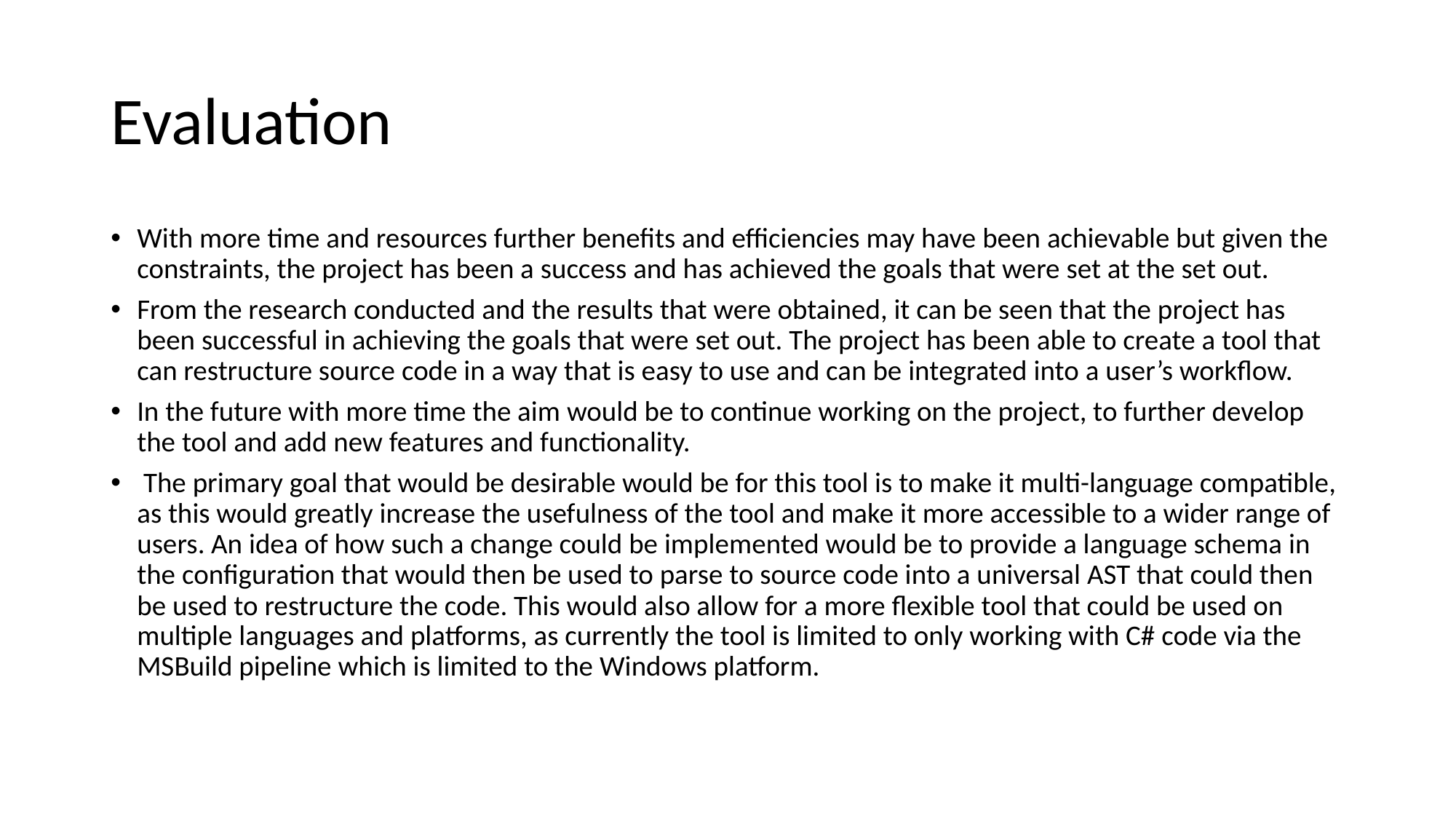

# Evaluation
With more time and resources further benefits and efficiencies may have been achievable but given the constraints, the project has been a success and has achieved the goals that were set at the set out.
From the research conducted and the results that were obtained, it can be seen that the project has been successful in achieving the goals that were set out. The project has been able to create a tool that can restructure source code in a way that is easy to use and can be integrated into a user’s workflow.
In the future with more time the aim would be to continue working on the project, to further develop the tool and add new features and functionality.
 The primary goal that would be desirable would be for this tool is to make it multi-language compatible, as this would greatly increase the usefulness of the tool and make it more accessible to a wider range of users. An idea of how such a change could be implemented would be to provide a language schema in the configuration that would then be used to parse to source code into a universal AST that could then be used to restructure the code. This would also allow for a more flexible tool that could be used on multiple languages and platforms, as currently the tool is limited to only working with C# code via the MSBuild pipeline which is limited to the Windows platform.